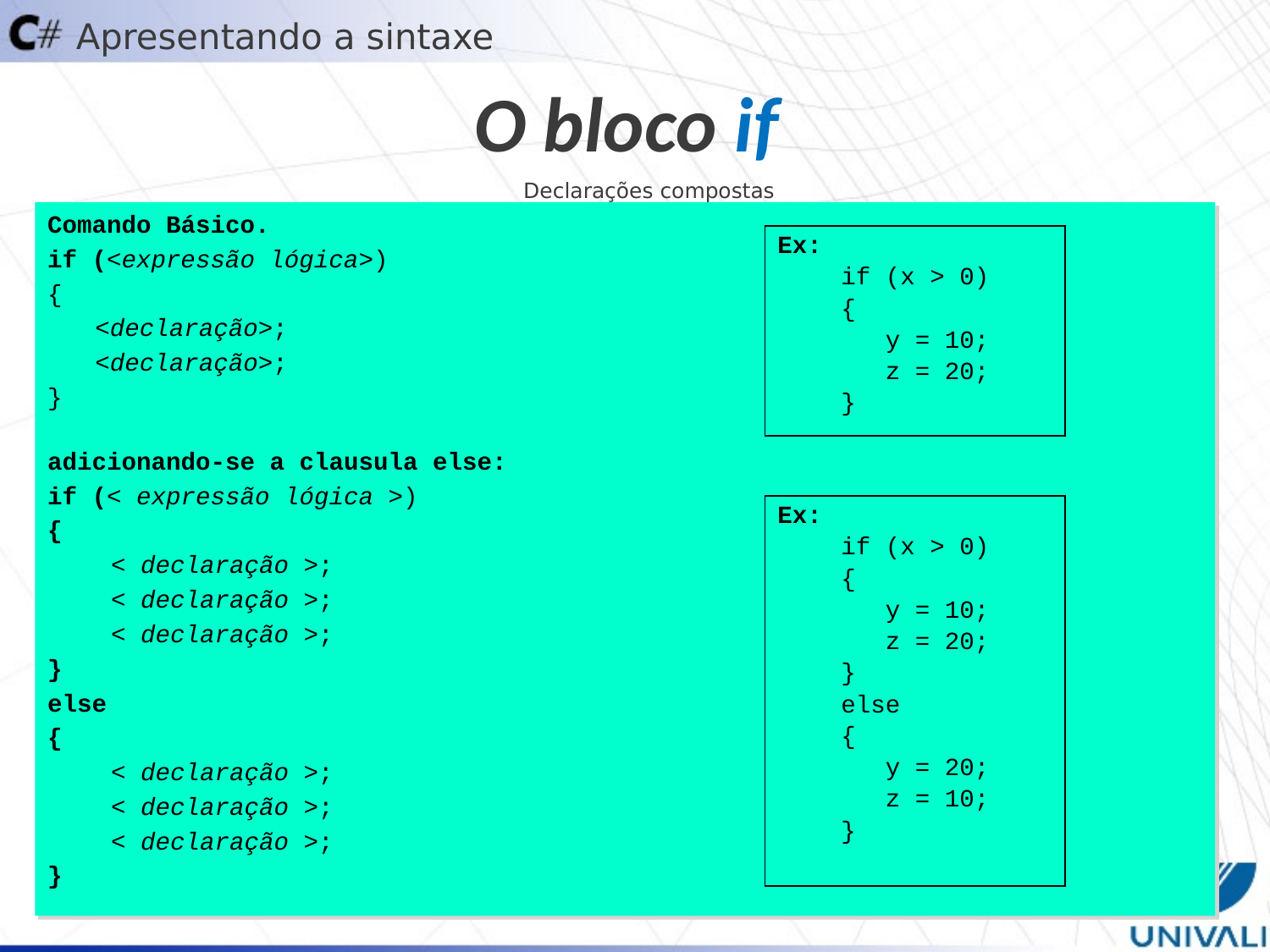

Apresentando a sintaxe
O bloco if
Declarações compostas
Comando Básico.
if (<expressão lógica>)
{
	<declaração>;
	<declaração>;
}

adicionando-se a clausula else:
if (< expressão lógica >)
{
< declaração >;
< declaração >;
< declaração >;
}
else
{
< declaração >;
< declaração >;
< declaração >;
}
Ex:
if (x > 0)
{
   y = 10;
   z = 20;
}

Ex:
if (x > 0)
{
   y = 10;
   z = 20;
}
else
{
   y = 20;
   z = 10;
}